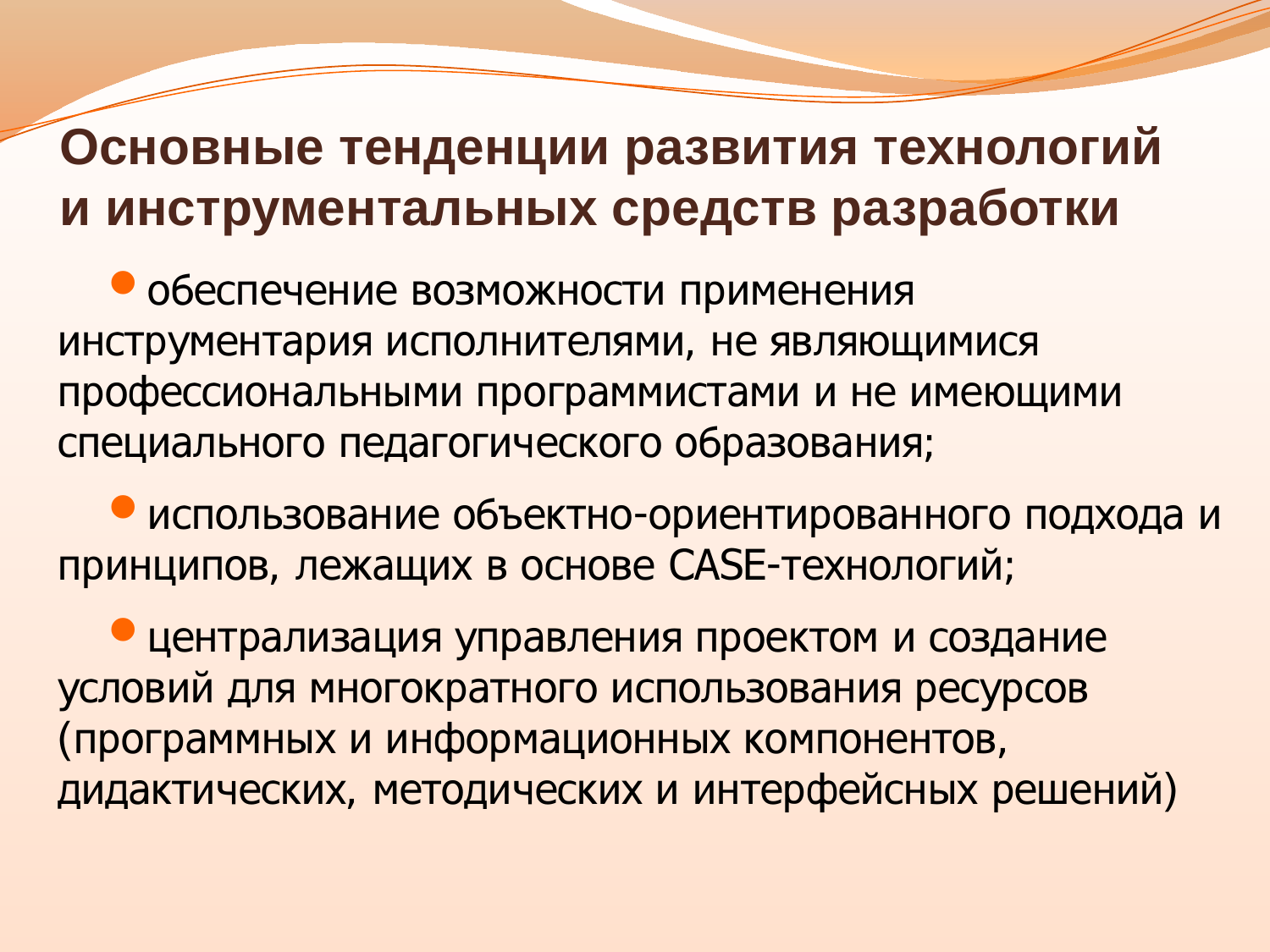

# Основные тенденции развития технологий и инструментальных средств разработки
обеспечение возможности применения инструментария исполнителями, не являющимися профессиональными программистами и не имеющими специального педагогического образования;
использование объектно-ориентированного подхода и принципов, лежащих в основе CASE-технологий;
централизация управления проектом и создание условий для многократного использования ресурсов (программных и информационных компонентов, дидактических, методических и интерфейсных решений)